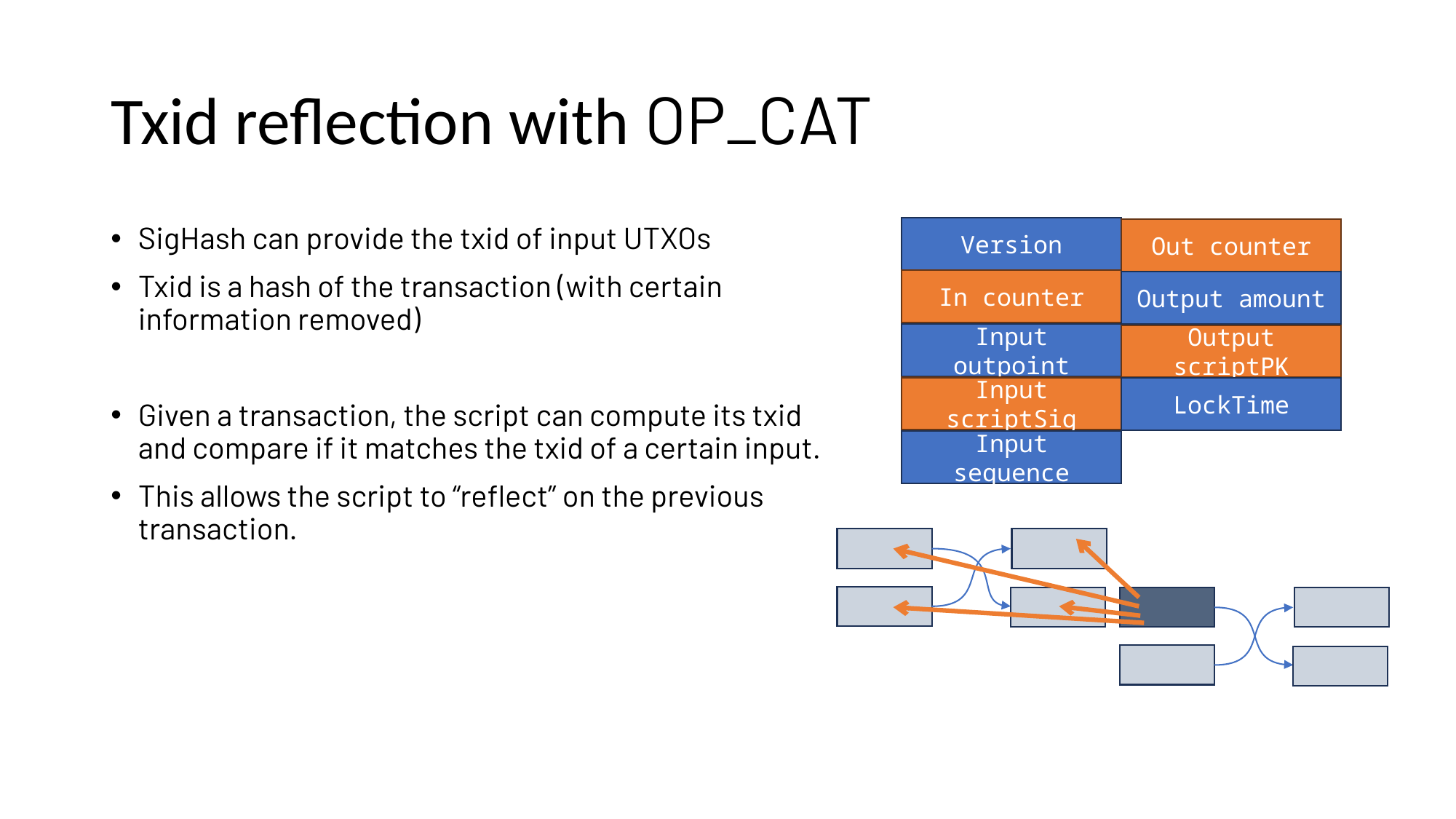

# Txid reflection with OP_CAT
SigHash can provide the txid of input UTXOs
Txid is a hash of the transaction (with certain information removed)

Given a transaction, the script can compute its txid and compare if it matches the txid of a certain input.
This allows the script to “reflect” on the previous transaction.

Version
Out counter
In counter
Output amount
Input outpoint
Output scriptPK
Input scriptSig
LockTime
Input sequence